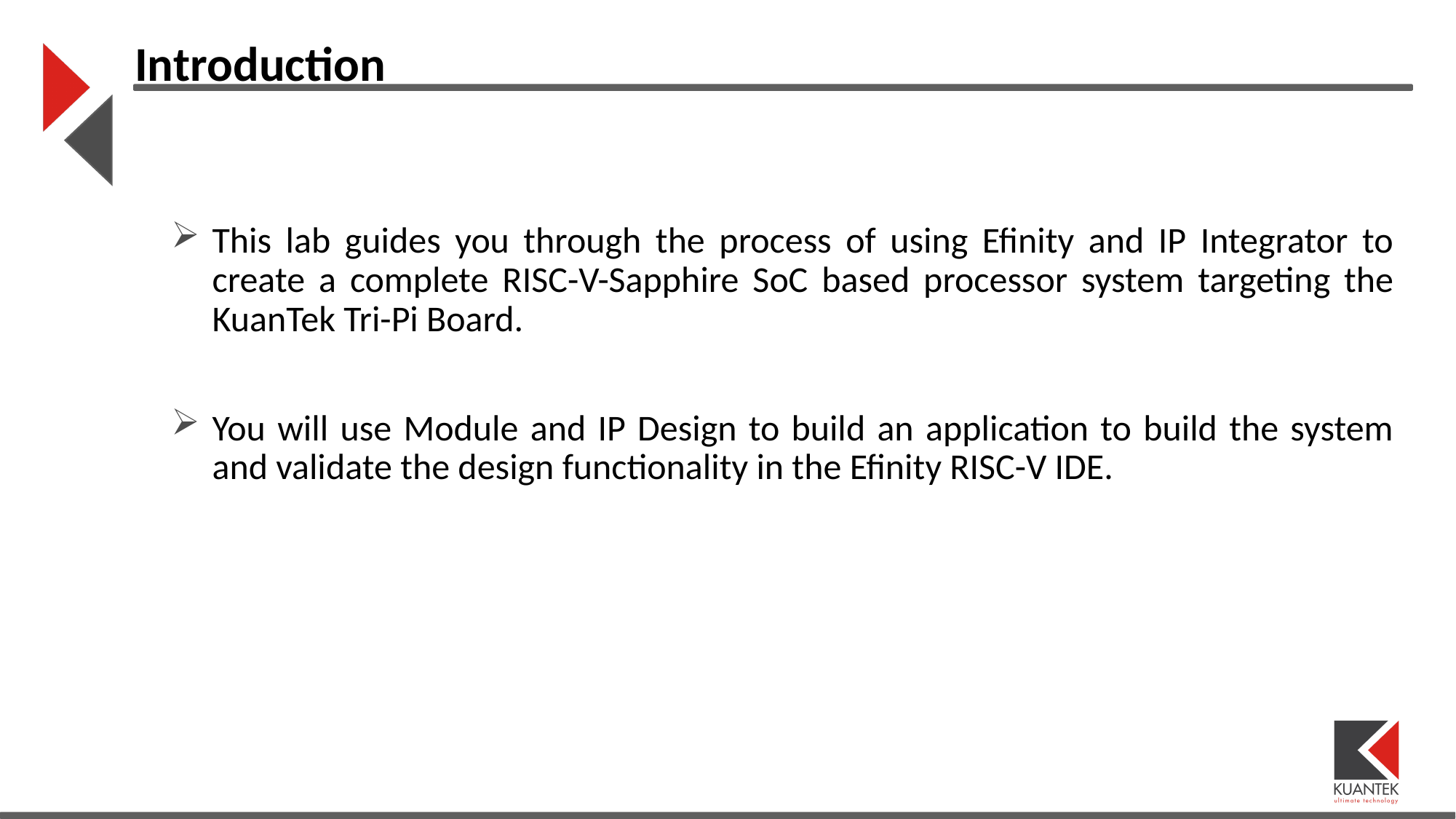

# Introduction
This lab guides you through the process of using Efinity and IP Integrator to create a complete RISC-V-Sapphire SoC based processor system targeting the KuanTek Tri-Pi Board.

You will use Module and IP Design to build an application to build the system and validate the design functionality in the Efinity RISC-V IDE.